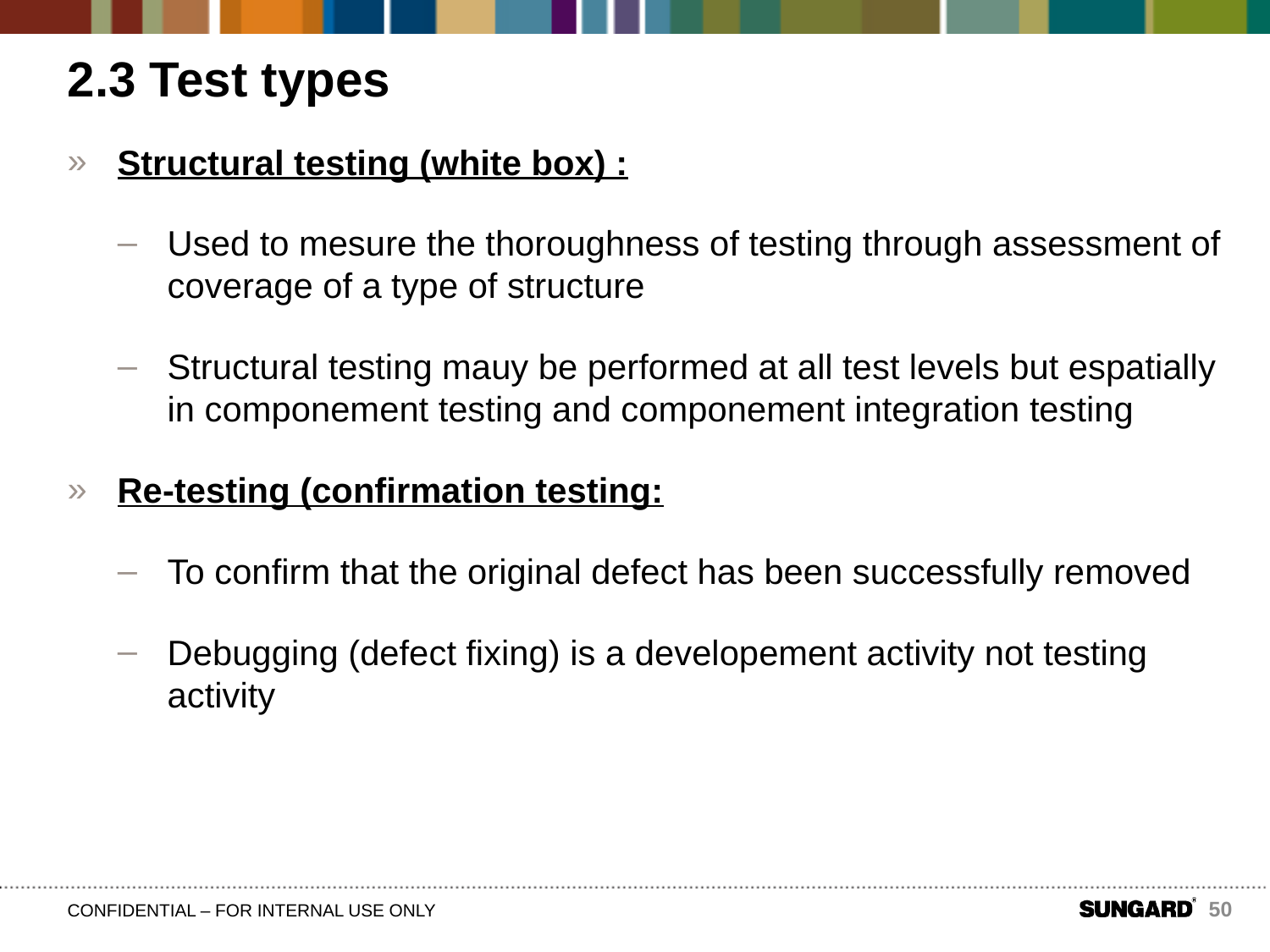

# 2.3 Test types
Structural testing (white box) :
Used to mesure the thoroughness of testing through assessment of coverage of a type of structure
Structural testing mauy be performed at all test levels but espatially in componement testing and componement integration testing
Re-testing (confirmation testing:
To confirm that the original defect has been successfully removed
Debugging (defect fixing) is a developement activity not testing activity

50